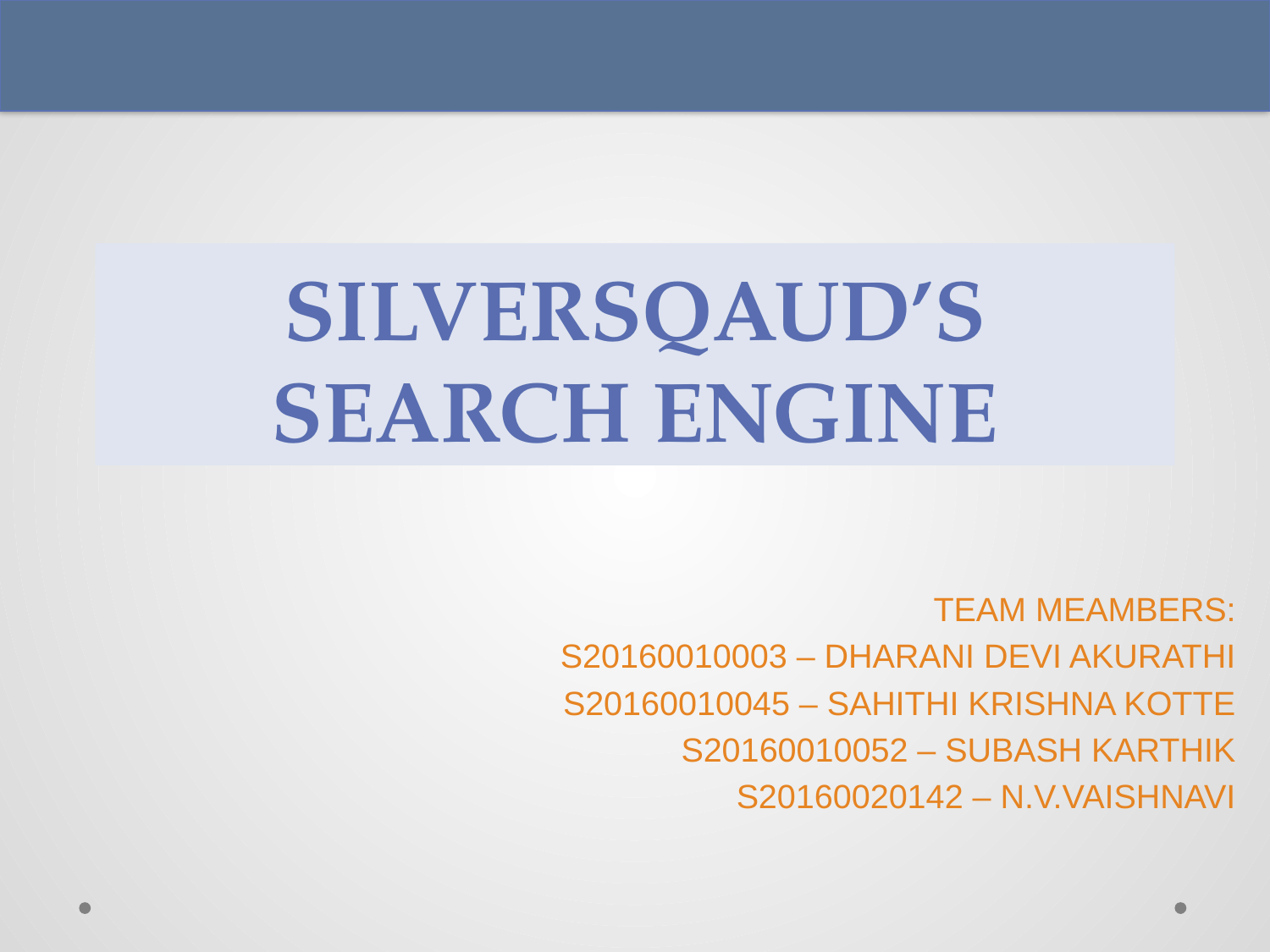

# SILVERSQAUD’S SEARCH ENGINE
TEAM MEAMBERS:
S20160010003 – DHARANI DEVI AKURATHI
S20160010045 – SAHITHI KRISHNA KOTTE
S20160010052 – SUBASH KARTHIK
S20160020142 – N.V.VAISHNAVI